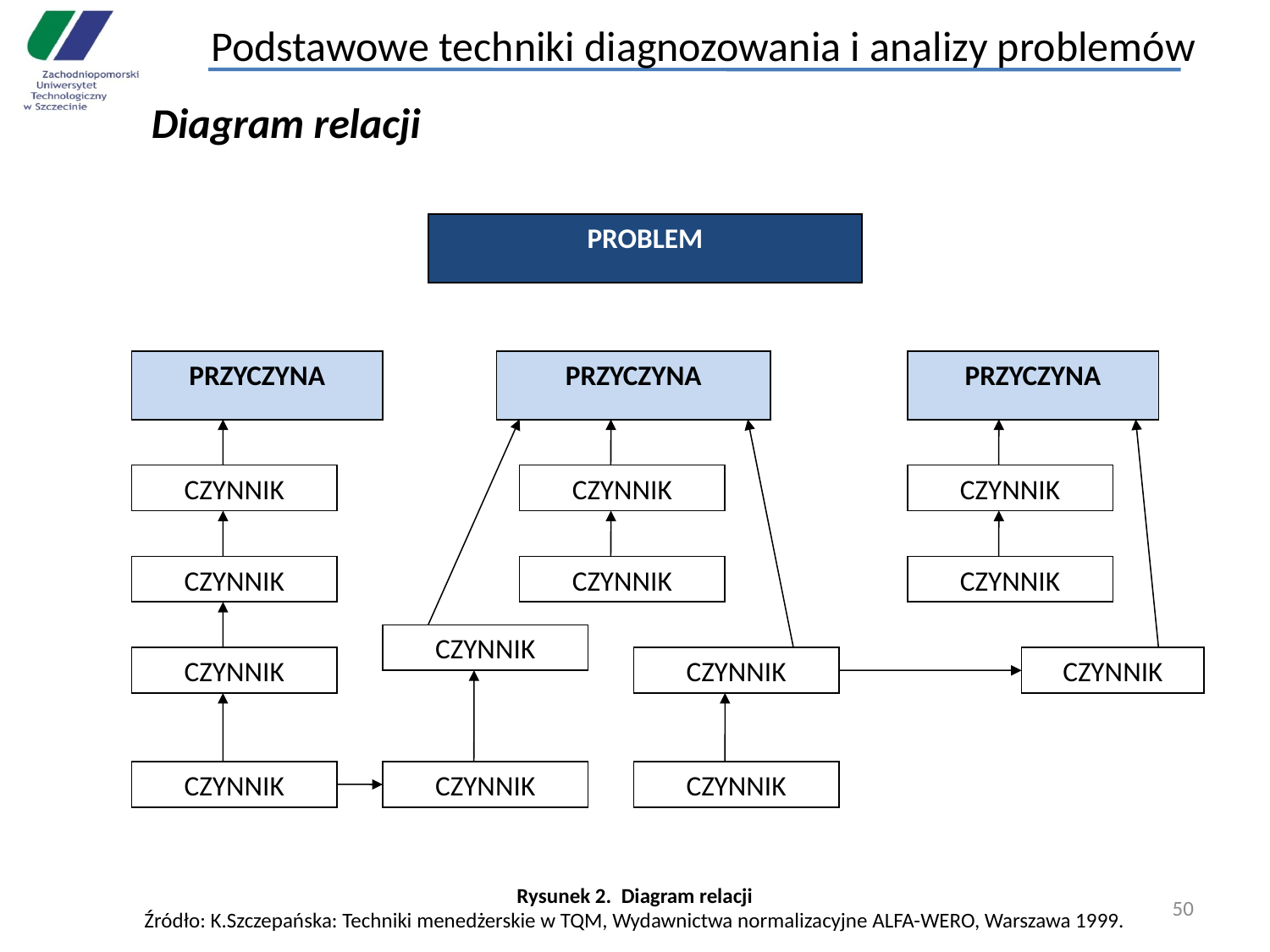

Podstawowe techniki diagnozowania i analizy problemów
#
Diagram relacji

PROBLEM
PRZYCZYNA
PRZYCZYNA
PRZYCZYNA

CZYNNIK
CZYNNIK
CZYNNIK

CZYNNIK
CZYNNIK
CZYNNIK

CZYNNIK
CZYNNIK
CZYNNIK
CZYNNIK

CZYNNIK
CZYNNIK
CZYNNIK

Rysunek 2.  Diagram relacji
Źródło: K.Szczepańska: Techniki menedżerskie w TQM, Wydawnictwa normalizacyjne ALFA-WERO, Warszawa 1999.
50